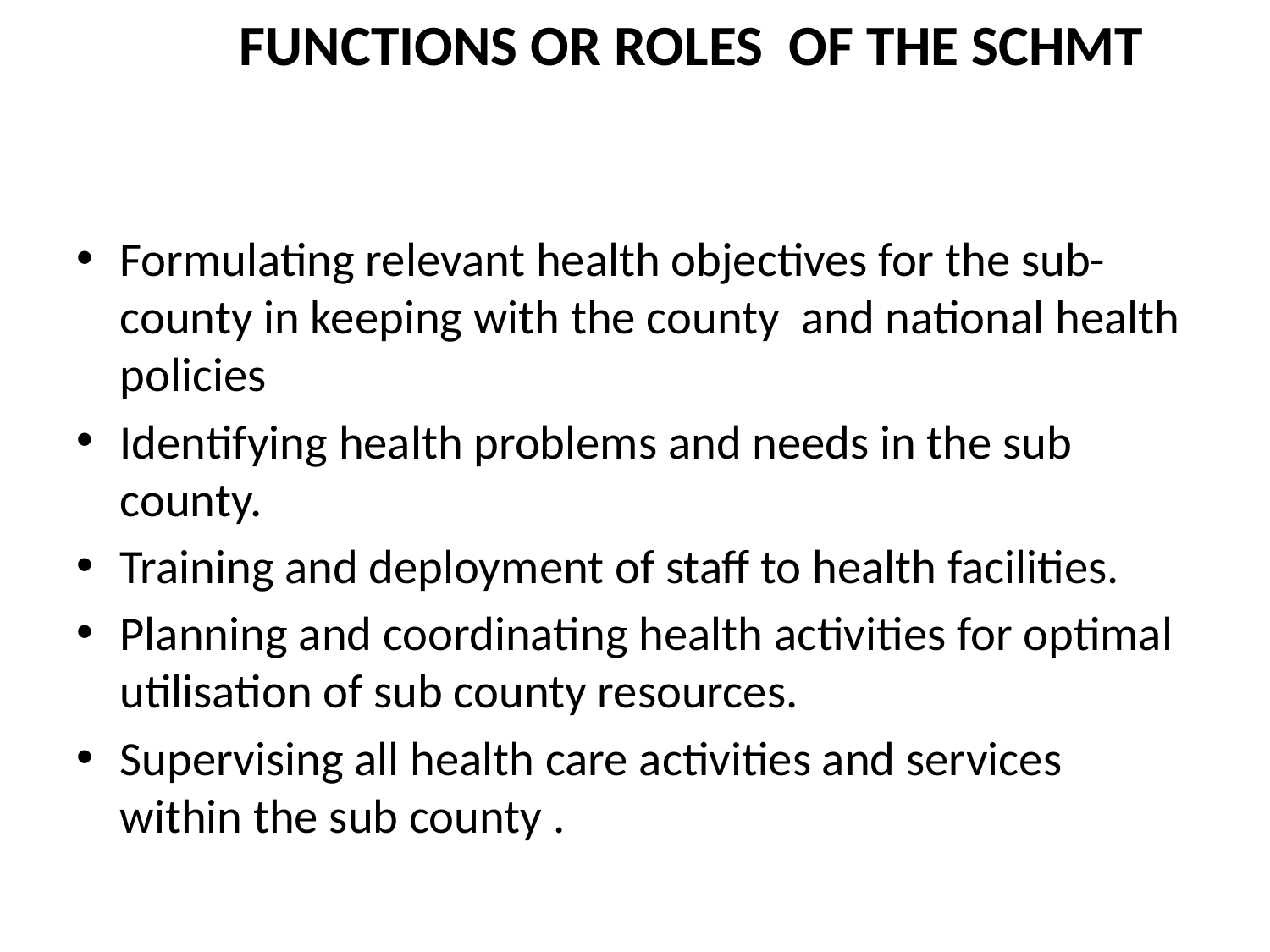

# FUNCTIONS OR ROLES  OF THE SCHMT
Formulating relevant health objectives for the sub-county in keeping with the county  and national health policies
Identifying health problems and needs in the sub county.
Training and deployment of staff to health facilities.
Planning and coordinating health activities for optimal utilisation of sub county resources.
Supervising all health care activities and services within the sub county .